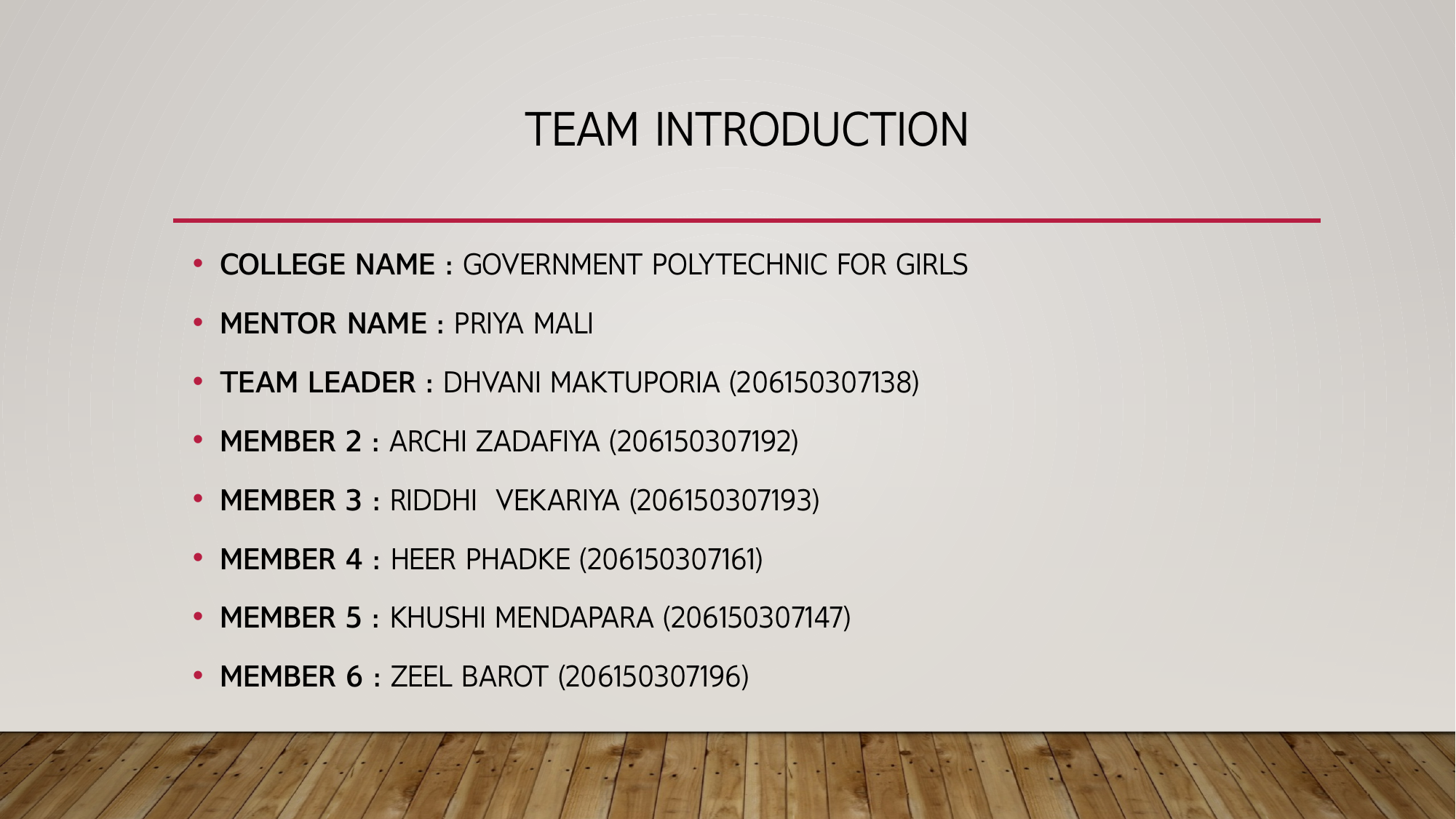

# TEAM INTRODUCTION
COLLEGE NAME : GOVERNMENT POLYTECHNIC FOR GIRLS
MENTOR NAME : PRIYA MALI
TEAM LEADER : DHVANI MAKTUPORIA (206150307138)
MEMBER 2 : ARCHI ZADAFIYA (206150307192)
MEMBER 3 : RIDDHI  VEKARIYA (206150307193)
MEMBER 4 : HEER PHADKE (206150307161)
MEMBER 5 : KHUSHI MENDAPARA (206150307147)
MEMBER 6 : ZEEL BAROT (206150307196)